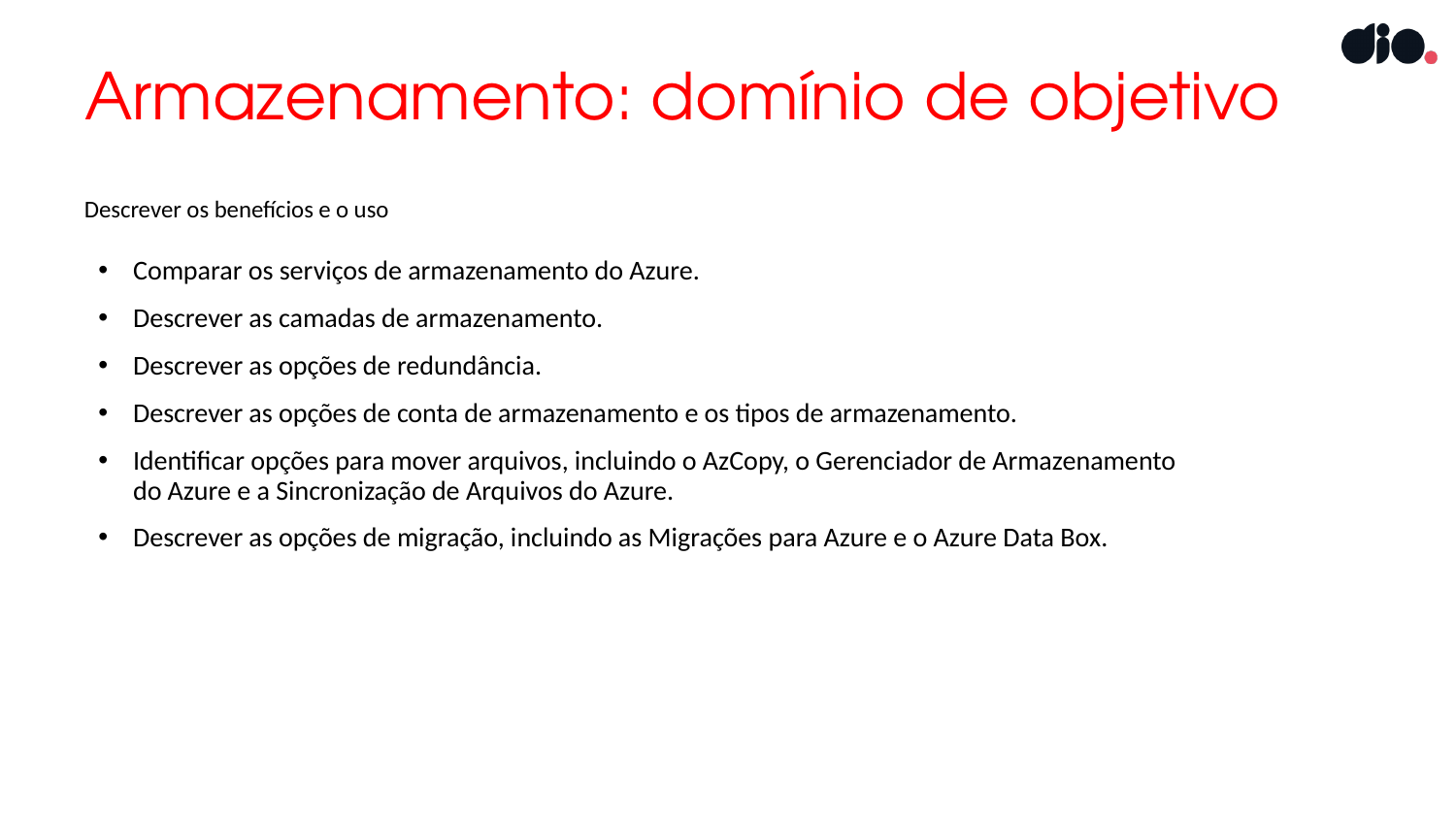

# Armazenamento: domínio de objetivo
Descrever os benefícios e o uso
Comparar os serviços de armazenamento do Azure.
Descrever as camadas de armazenamento.
Descrever as opções de redundância.
Descrever as opções de conta de armazenamento e os tipos de armazenamento.
Identificar opções para mover arquivos, incluindo o AzCopy, o Gerenciador de Armazenamento
do Azure e a Sincronização de Arquivos do Azure.
Descrever as opções de migração, incluindo as Migrações para Azure e o Azure Data Box.